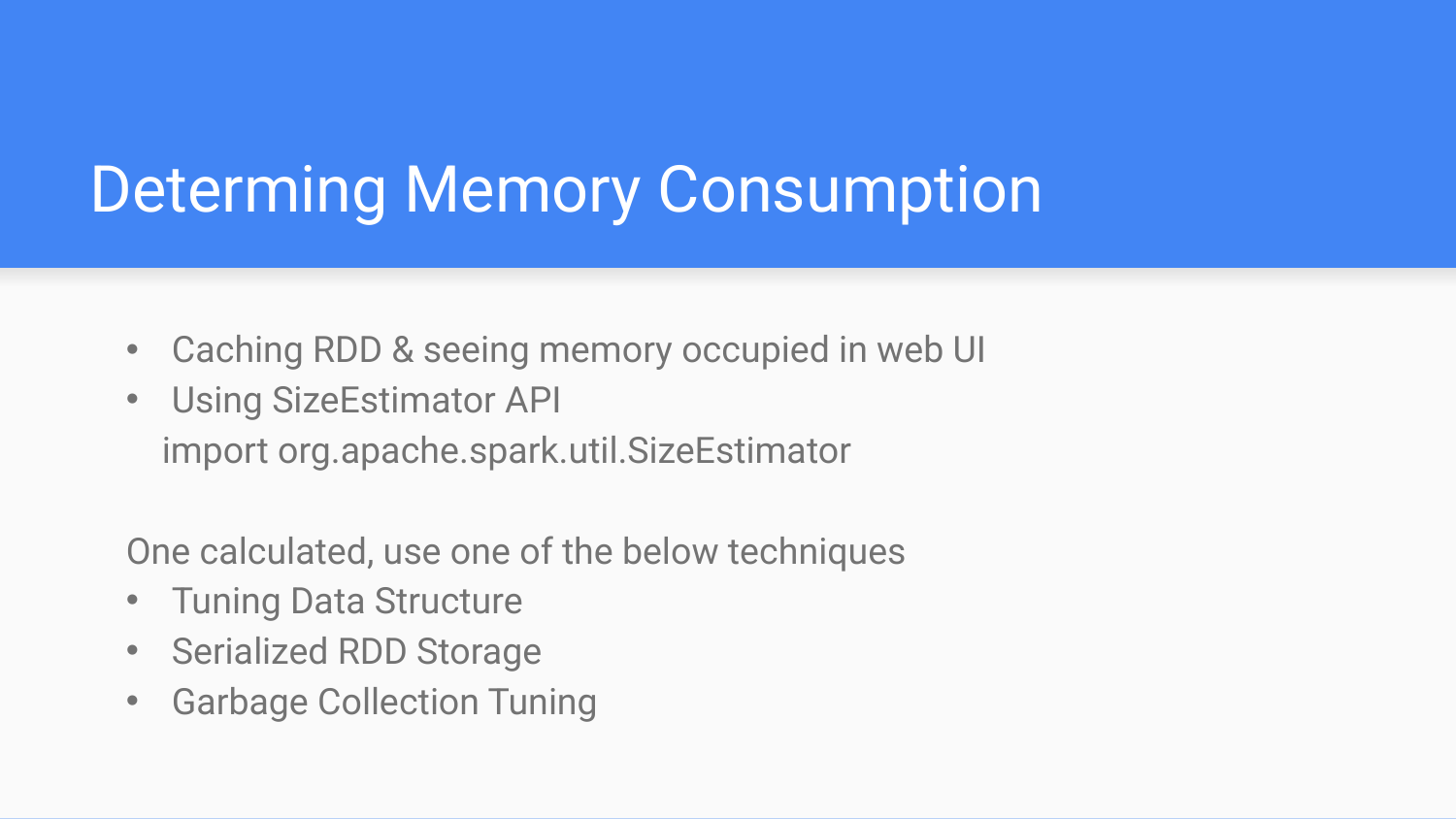

# Determing Memory Consumption
Caching RDD & seeing memory occupied in web UI
Using SizeEstimator API
    import org.apache.spark.util.SizeEstimator

One calculated, use one of the below techniques
Tuning Data Structure
Serialized RDD Storage
Garbage Collection Tuning